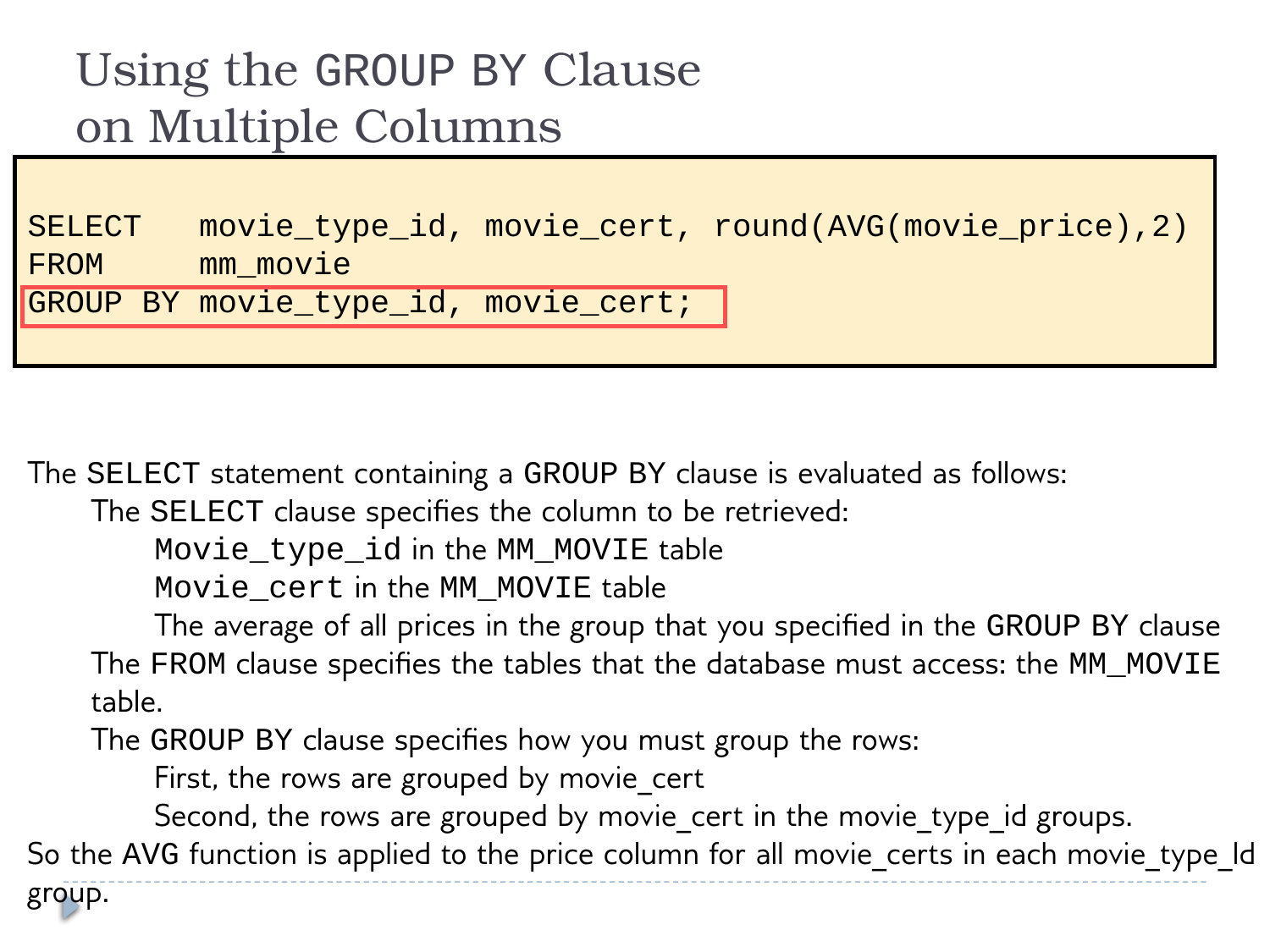

# Using the GROUP BY Clause on Multiple Columns
SELECT   movie_type_id, movie_cert, round(AVG(movie_price),2)
FROM     mm_movie
GROUP BY movie_type_id, movie_cert;

The SELECT statement containing a GROUP BY clause is evaluated as follows:
The SELECT clause specifies the column to be retrieved:
Movie_type_id in the MM_MOVIE table
Movie_cert in the MM_MOVIE table
The average of all prices in the group that you specified in the GROUP BY clause
The FROM clause specifies the tables that the database must access: the MM_MOVIE table.
The GROUP BY clause specifies how you must group the rows:
First, the rows are grouped by movie_cert
Second, the rows are grouped by movie_cert in the movie_type_id groups.
So the AVG function is applied to the price column for all movie_certs in each movie_type_Id group.